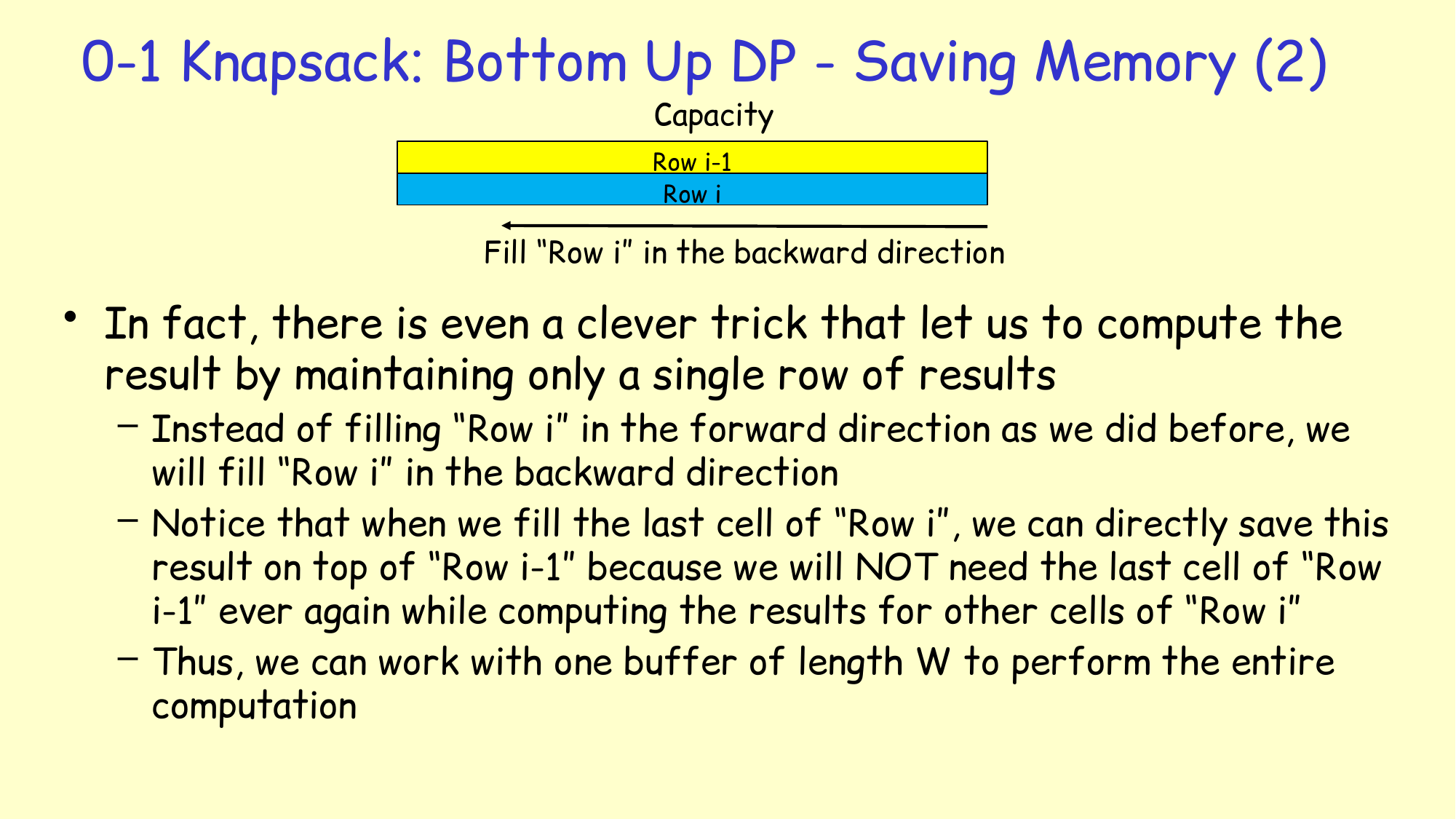

# 0-1 Knapsack: Bottom Up DP - Saving Memory (2)
Capacity
Row i-1
Row i
Fill “Row i” in the backward direction
In fact, there is even a clever trick that let us to compute the result by maintaining only a single row of results
Instead of filling “Row i” in the forward direction as we did before, we will fill “Row i” in the backward direction
Notice that when we fill the last cell of “Row i”, we can directly save this result on top of “Row i-1” because we will NOT need the last cell of “Row i-1” ever again while computing the results for other cells of “Row i”
Thus, we can work with one buffer of length W to perform the entire computation